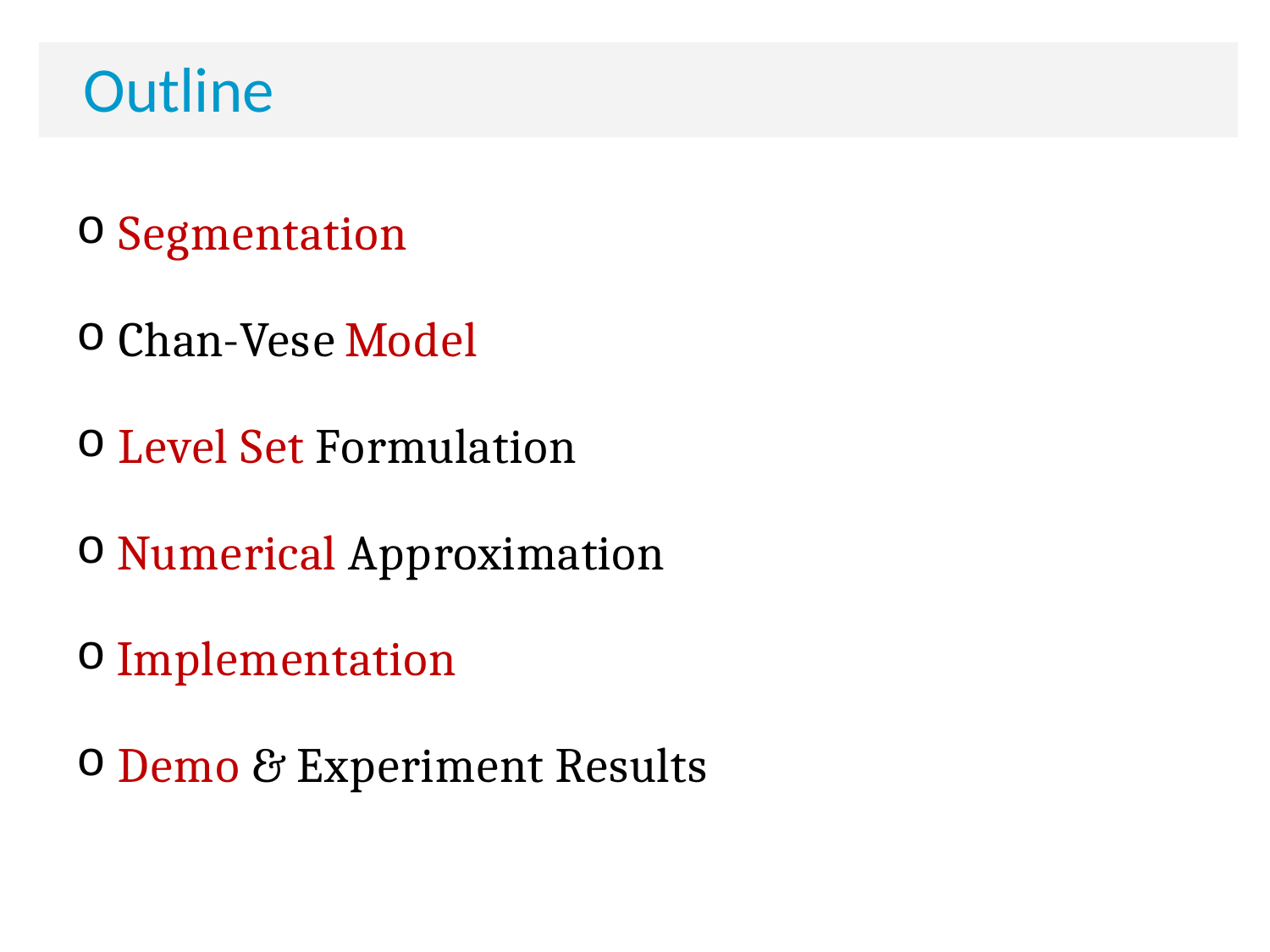

# Outline

 Segmentation
 Chan-Vese Model
 Level Set Formulation
 Numerical Approximation
 Implementation
 Demo & Experiment Results